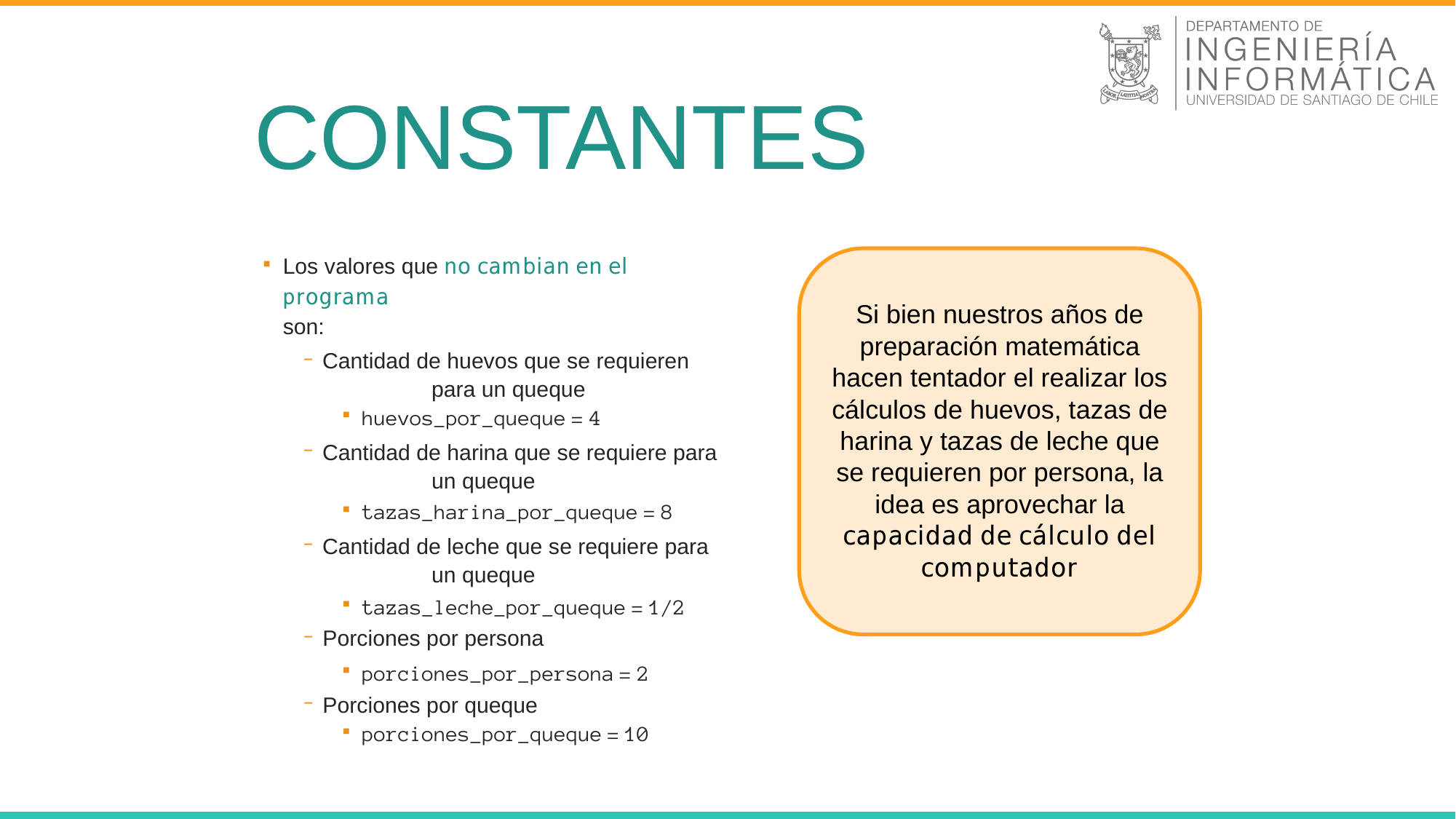

# CONSTANTES
Los valores que no cambian en el programa
son:
Cantidad de huevos que se requieren 	para un queque
huevos_por_queque = 4
Cantidad de harina que se requiere para 	un queque
tazas_harina_por_queque = 8
Cantidad de leche que se requiere para 	un queque
tazas_leche_por_queque = 1/2
Porciones por persona
porciones_por_persona = 2
Porciones por queque
porciones_por_queque = 10

Si bien nuestros años de preparación matemática hacen tentador el realizar los cálculos de huevos, tazas de harina y tazas de leche que se requieren por persona, la idea es aprovechar la capacidad de cálculo del computador